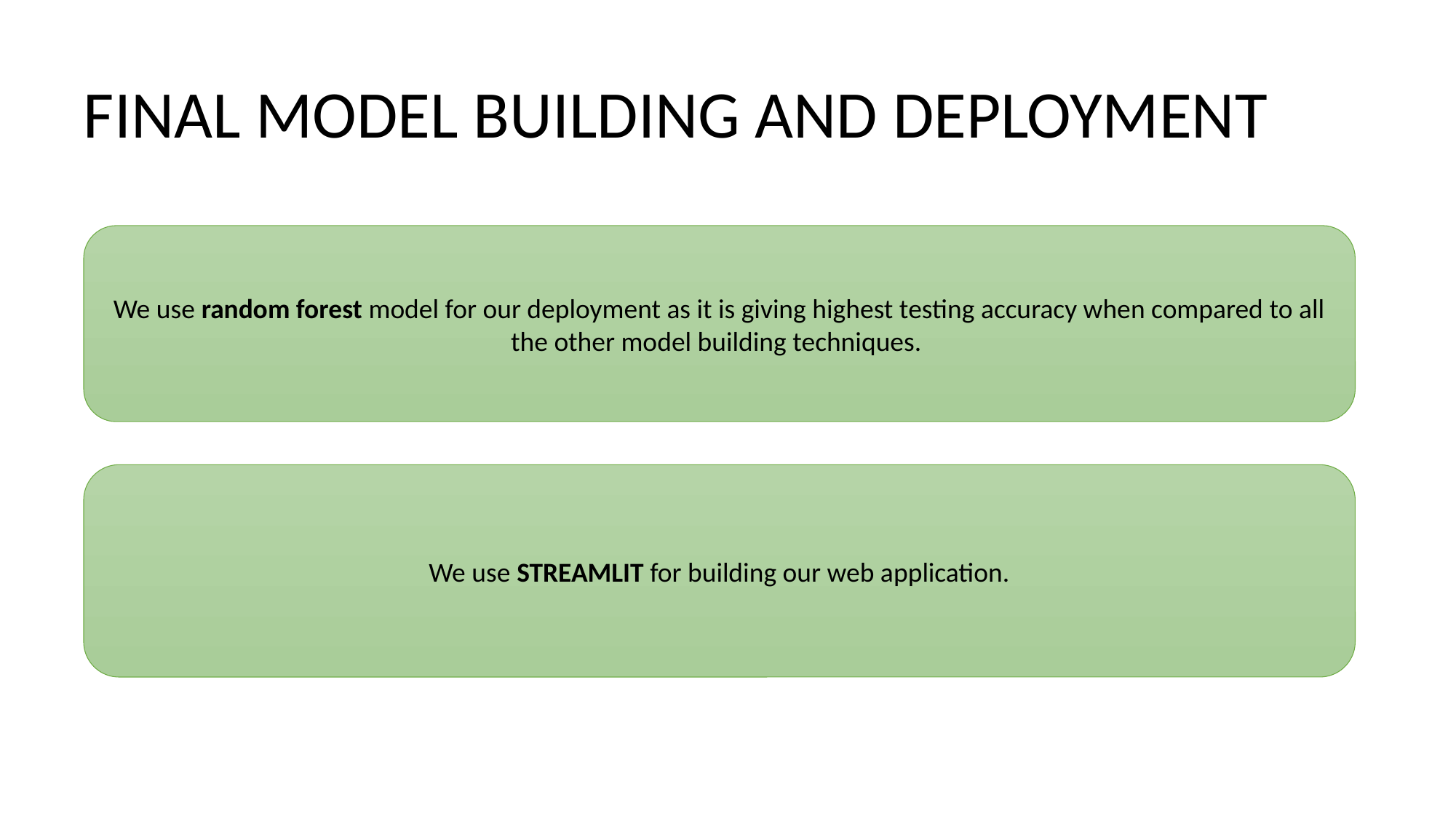

# FINAL MODEL BUILDING AND DEPLOYMENT
We use random forest model for our deployment as it is giving highest testing accuracy when compared to all the other model building techniques.
We use STREAMLIT for building our web application.